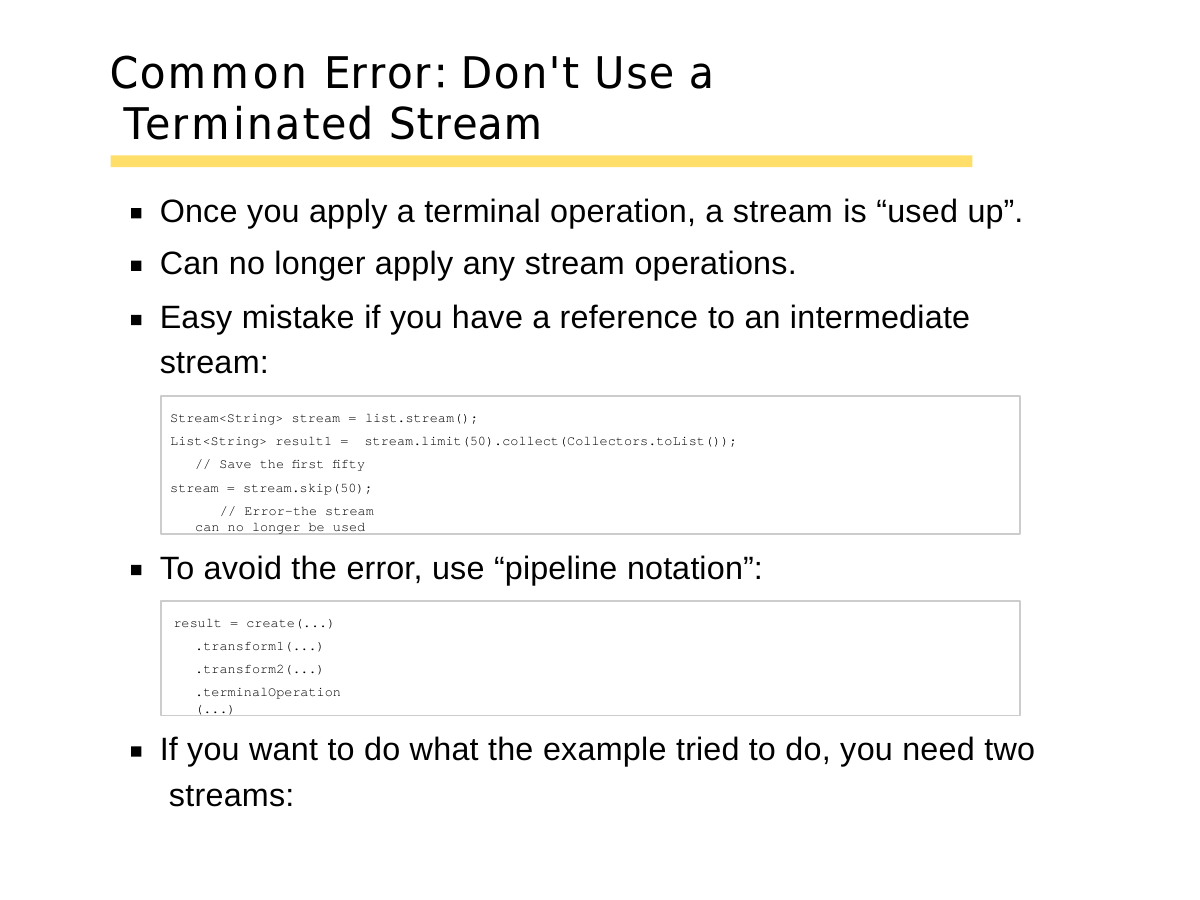

# Common Error: Don't Use a  Terminated Stream
Once you apply a terminal operation, a stream is “used up”.  Can no longer apply any stream operations.
Easy mistake if you have a reference to an intermediate  stream:

Stream<String> stream = list.stream();
List<String> result1 = stream.limit(50).collect(Collectors.toList());
// Save the first fifty  stream = stream.skip(50);
// Error—the stream can no longer be used
To avoid the error, use “pipeline notation”:

result = create(...)
.transform1(...)
.transform2(...)
.terminalOperation(...)
If you want to do what the example tried to do, you need two  streams: